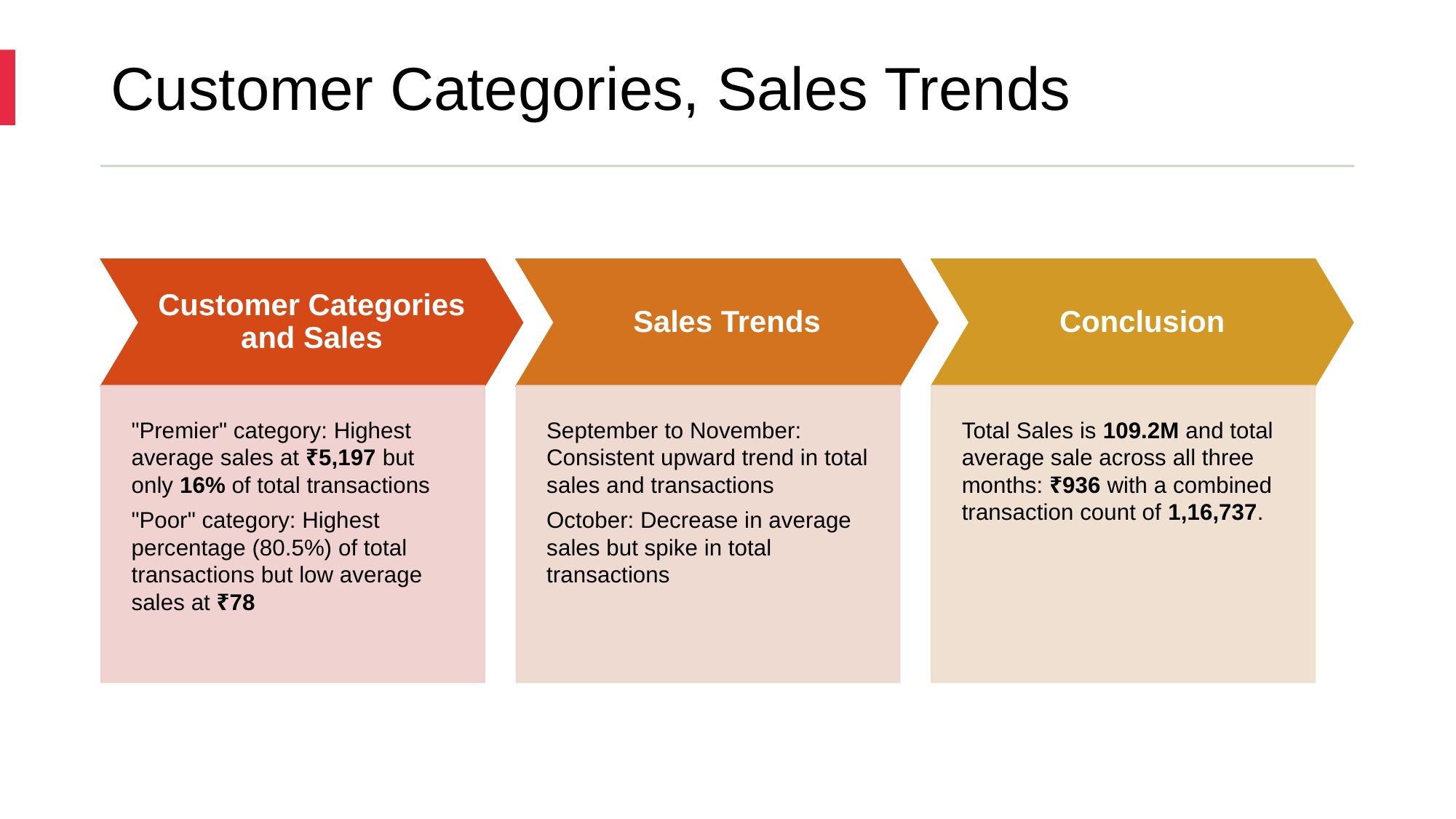

# Customer Categories, Sales Trends

Customer Categories and Sales
"Premier" category: Highest average sales at ₹5,197 but only 16% of total transactions
"Poor" category: Highest percentage (80.5%) of total transactions but low average sales at ₹78
Sales Trends
September to November: Consistent upward trend in total sales and transactions
October: Decrease in average sales but spike in total transactions
Conclusion
Total Sales is 109.2M and total average sale across all three months: ₹936 with a combined transaction count of 1,16,737.